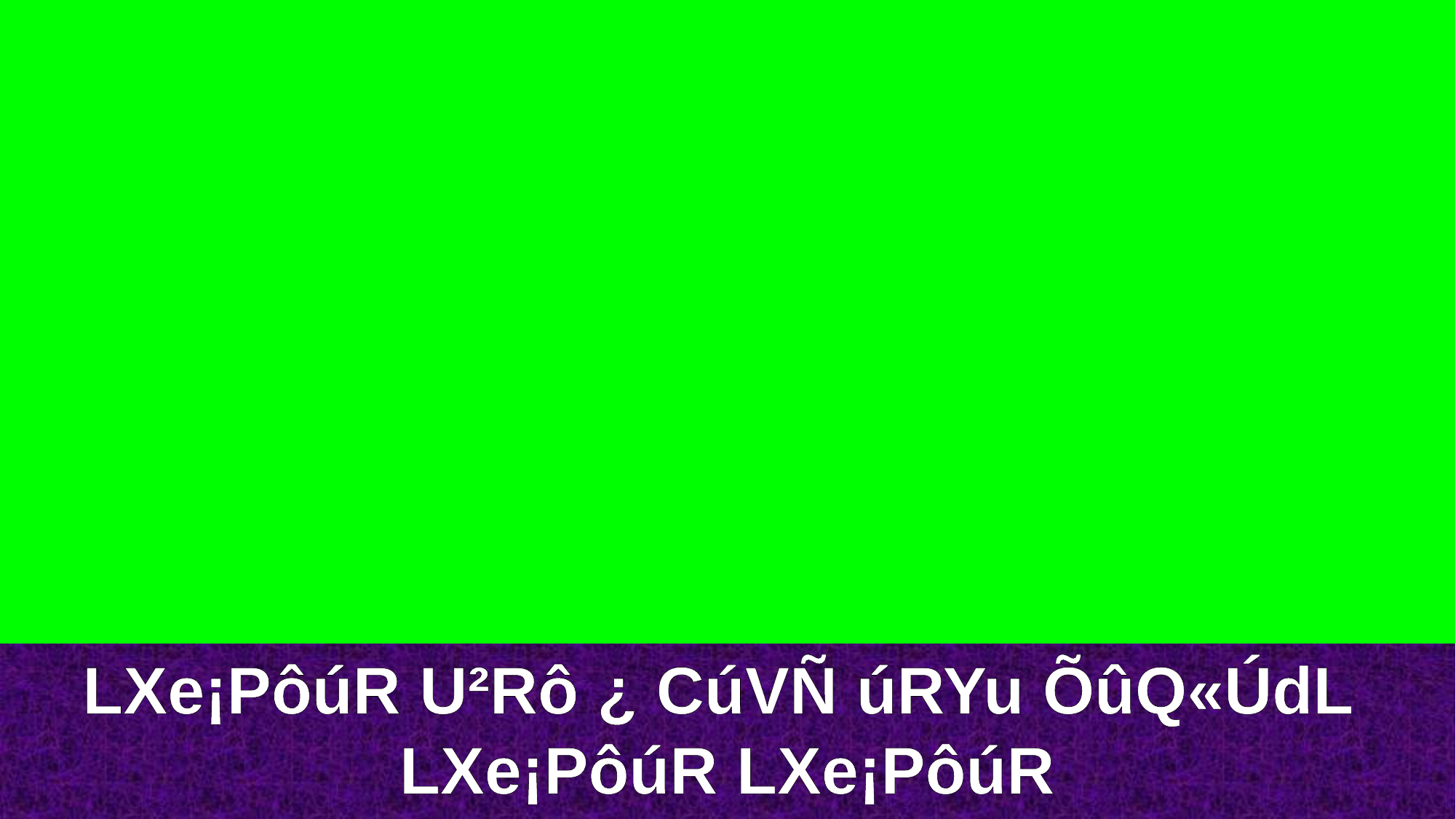

LXe¡PôúR U²Rô ¿ CúVÑ úRYu ÕûQ«ÚdL
LXe¡PôúR LXe¡PôúR